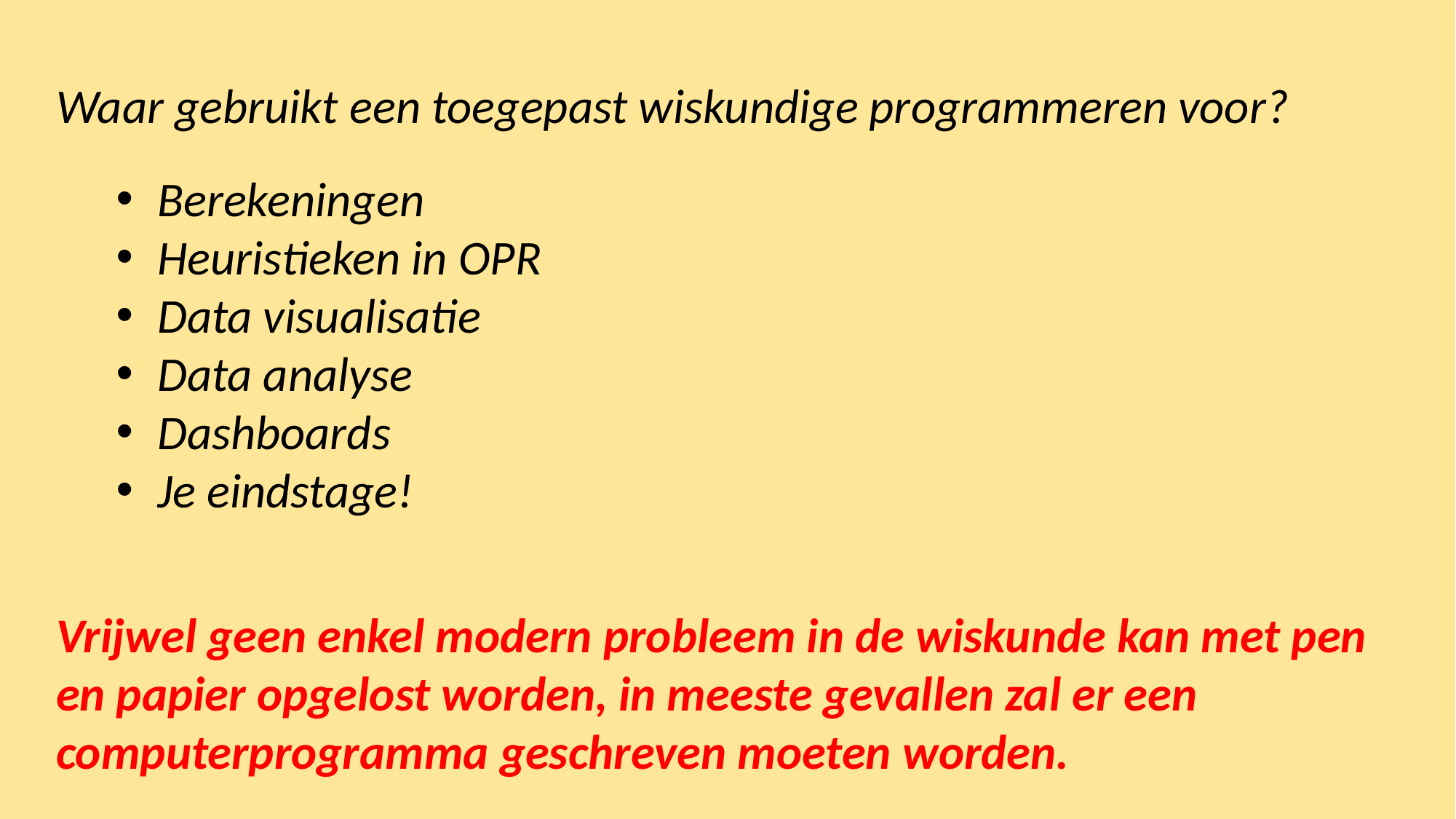

Waar gebruikt een toegepast wiskundige programmeren voor?
Berekeningen
Heuristieken in OPR
Data visualisatie
Data analyse
Dashboards
Je eindstage!
Vrijwel geen enkel modern probleem in de wiskunde kan met pen en papier opgelost worden, in meeste gevallen zal er een computerprogramma geschreven moeten worden.